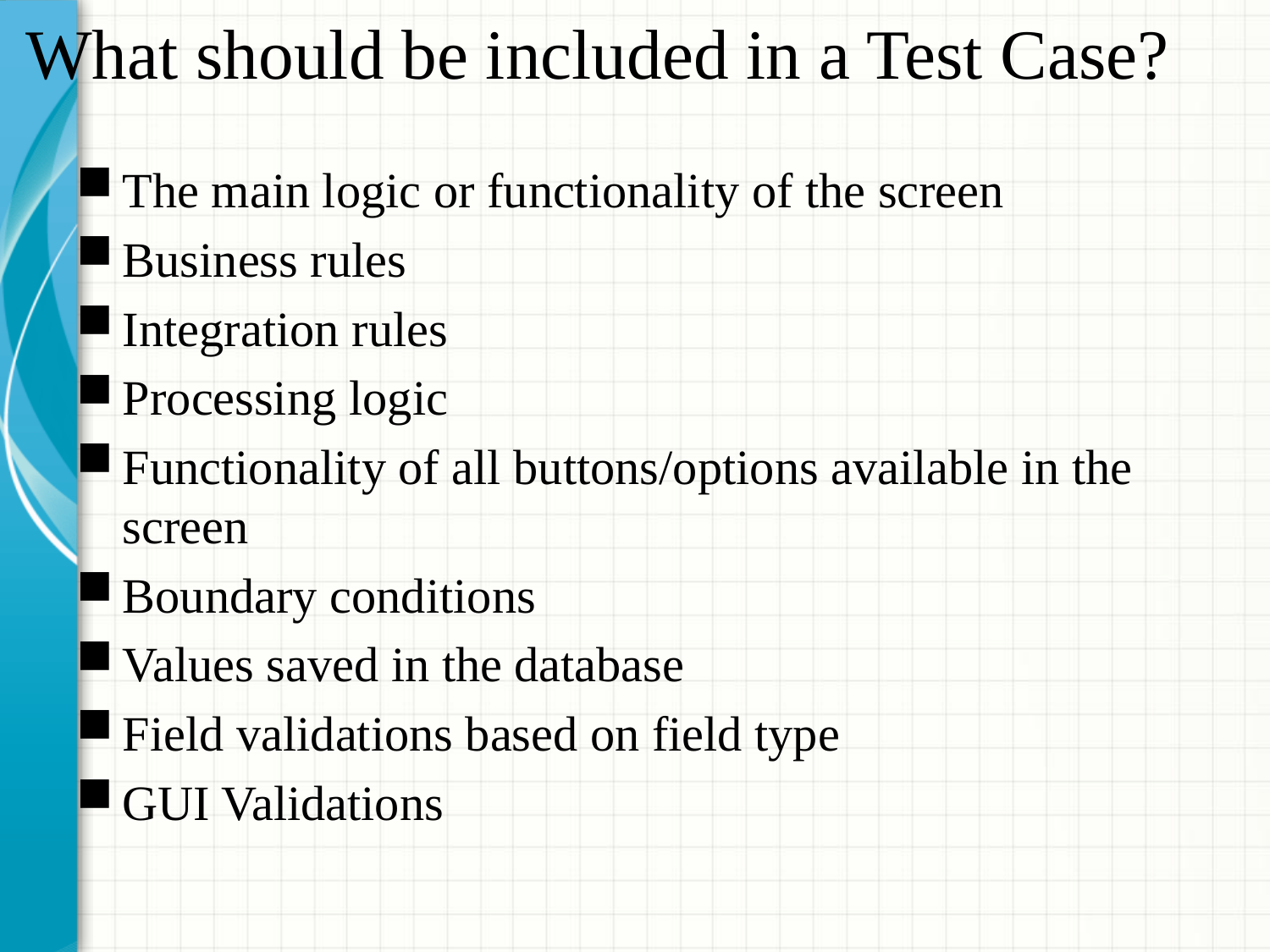

What should be included in a Test Case?
The main logic or functionality of the screen
Business rules
Integration rules
Processing logic
Functionality of all buttons/options available in the screen
Boundary conditions
Values saved in the database
Field validations based on field type
GUI Validations